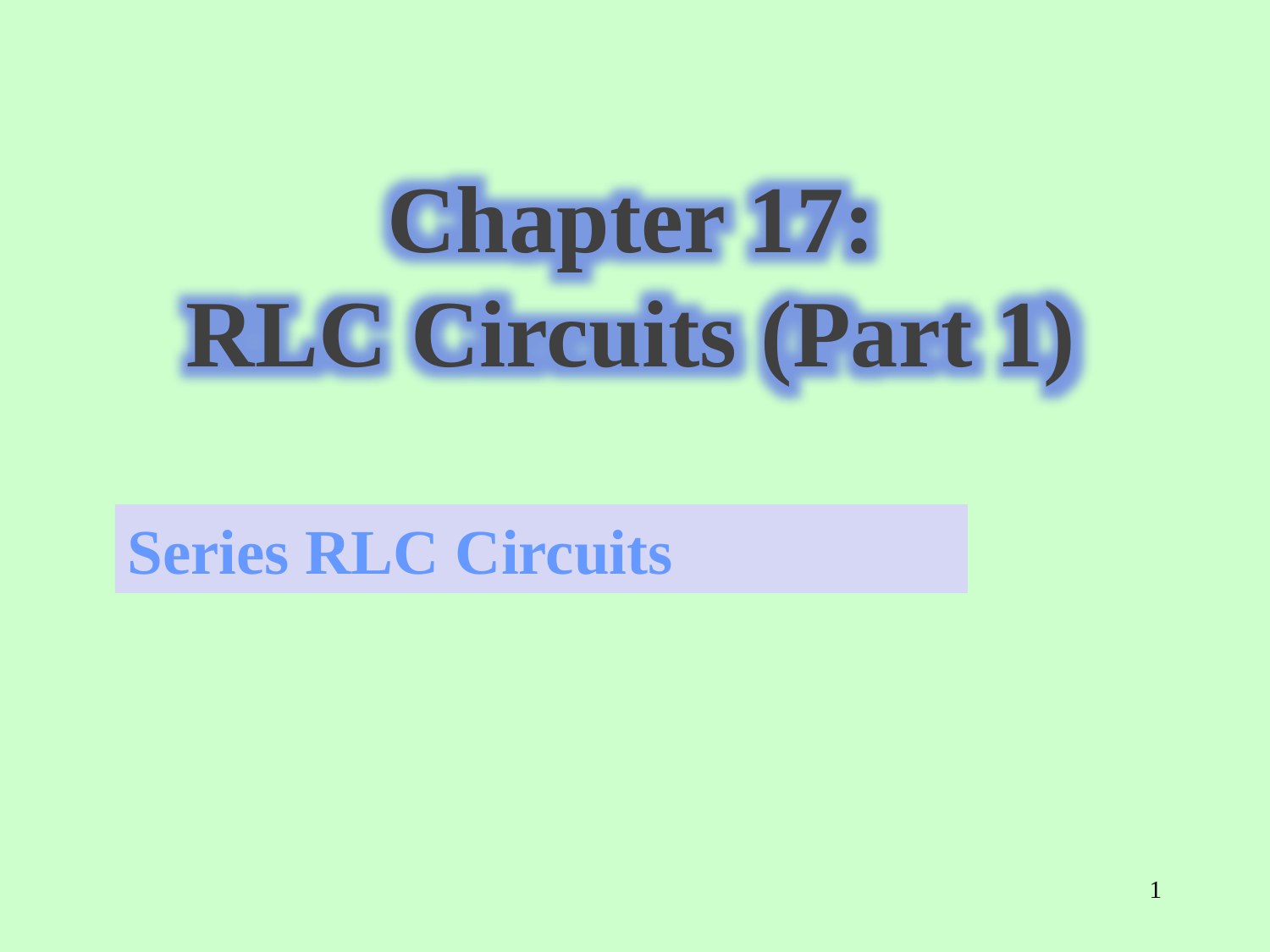

Chapter 17:
RLC Circuits (Part 1)
Series RLC Circuits
1